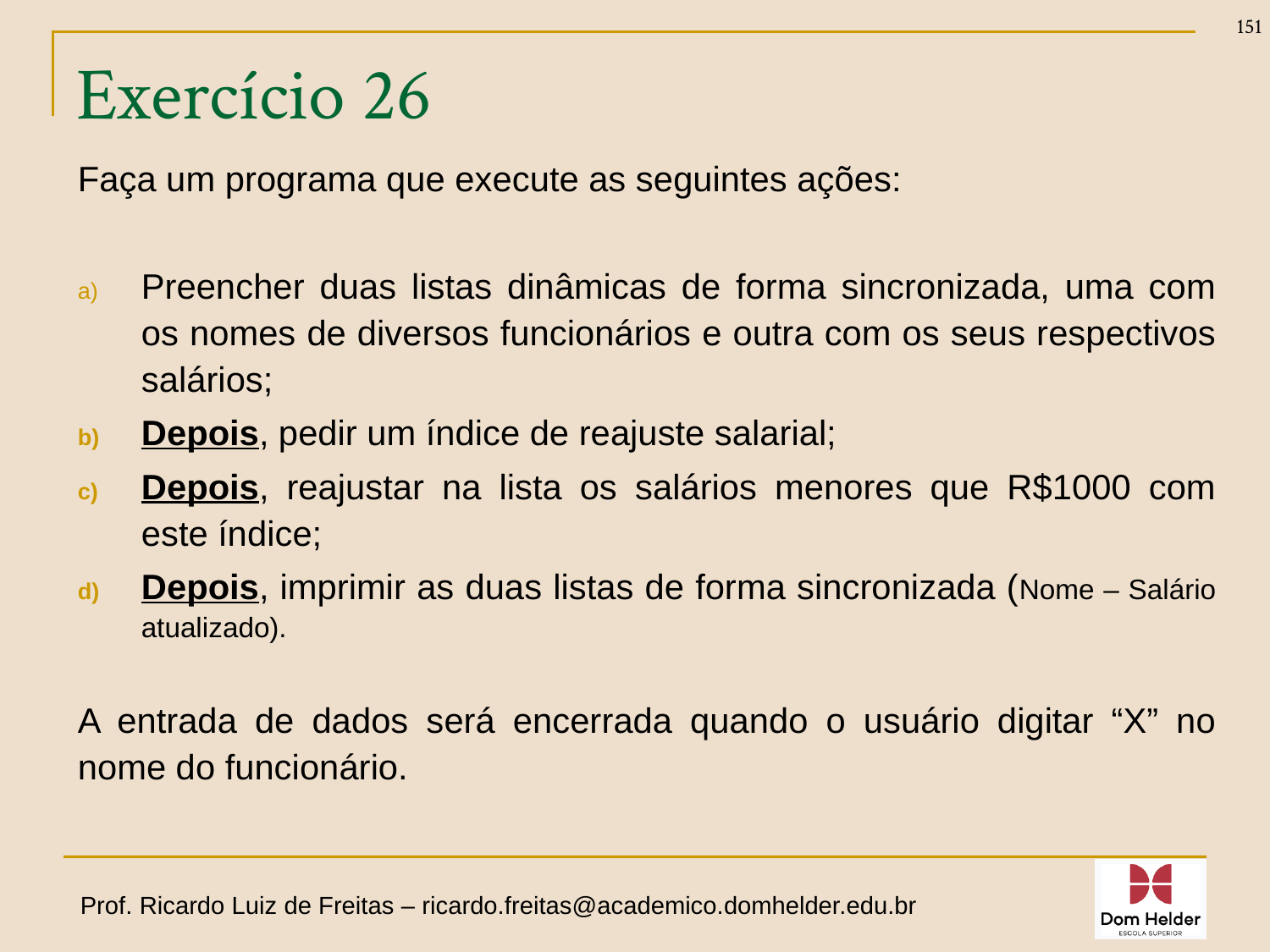

151
# Exercício 26
Faça um programa que execute as seguintes ações:

Preencher duas listas dinâmicas de forma sincronizada, uma com os nomes de diversos funcionários e outra com os seus respectivos salários;
Depois, pedir um índice de reajuste salarial;
Depois, reajustar na lista os salários menores que R$1000 com este índice;
Depois, imprimir as duas listas de forma sincronizada (Nome – Salário atualizado).

A entrada de dados será encerrada quando o usuário digitar “X” no nome do funcionário.